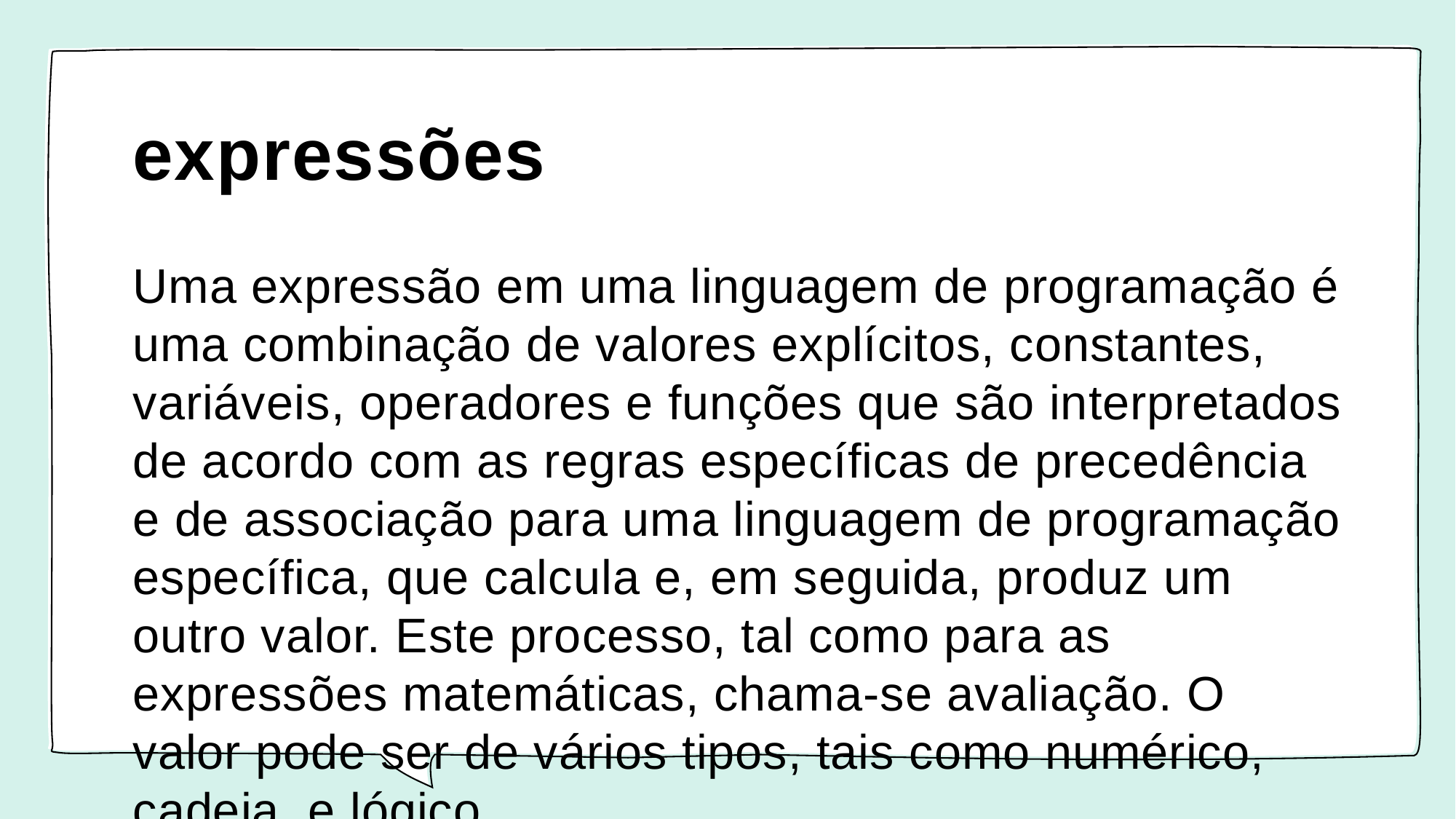

# expressões
Uma expressão em uma linguagem de programação é uma combinação de valores explícitos, constantes, variáveis​​, operadores e funções que são interpretados de acordo com as regras específicas de precedência e de associação para uma linguagem de programação específica, que calcula e, em seguida, produz um outro valor. Este processo, tal como para as expressões matemáticas, chama-se avaliação. O valor pode ser de vários tipos, tais como numérico, cadeia, e lógico.